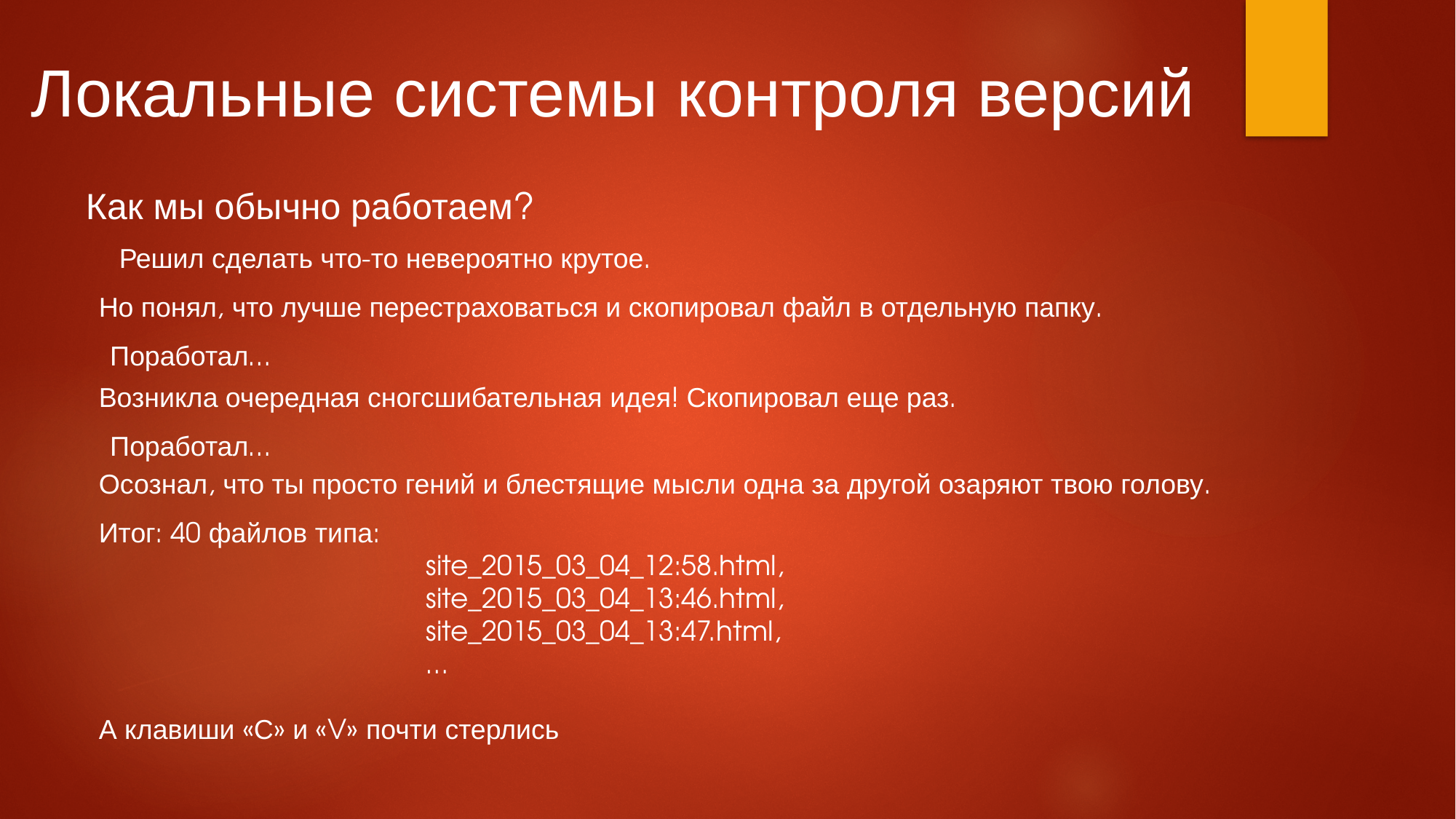

Локальные системы контроля версий
Как мы обычно работаем?
Решил сделать что-то невероятно крутое.
Но понял, что лучше перестраховаться и скопировал файл в отдельную папку.
Поработал…
Возникла очередная сногсшибательная идея! Скопировал еще раз.
Поработал…
Осознал, что ты просто гений и блестящие мысли одна за другой озаряют твою голову.
Итог: 40 файлов типа:
site_2015_03_04_12:58.html,
site_2015_03_04_13:46.html,
site_2015_03_04_13:47.html,
…

А клавиши «С» и «V» почти стерлись